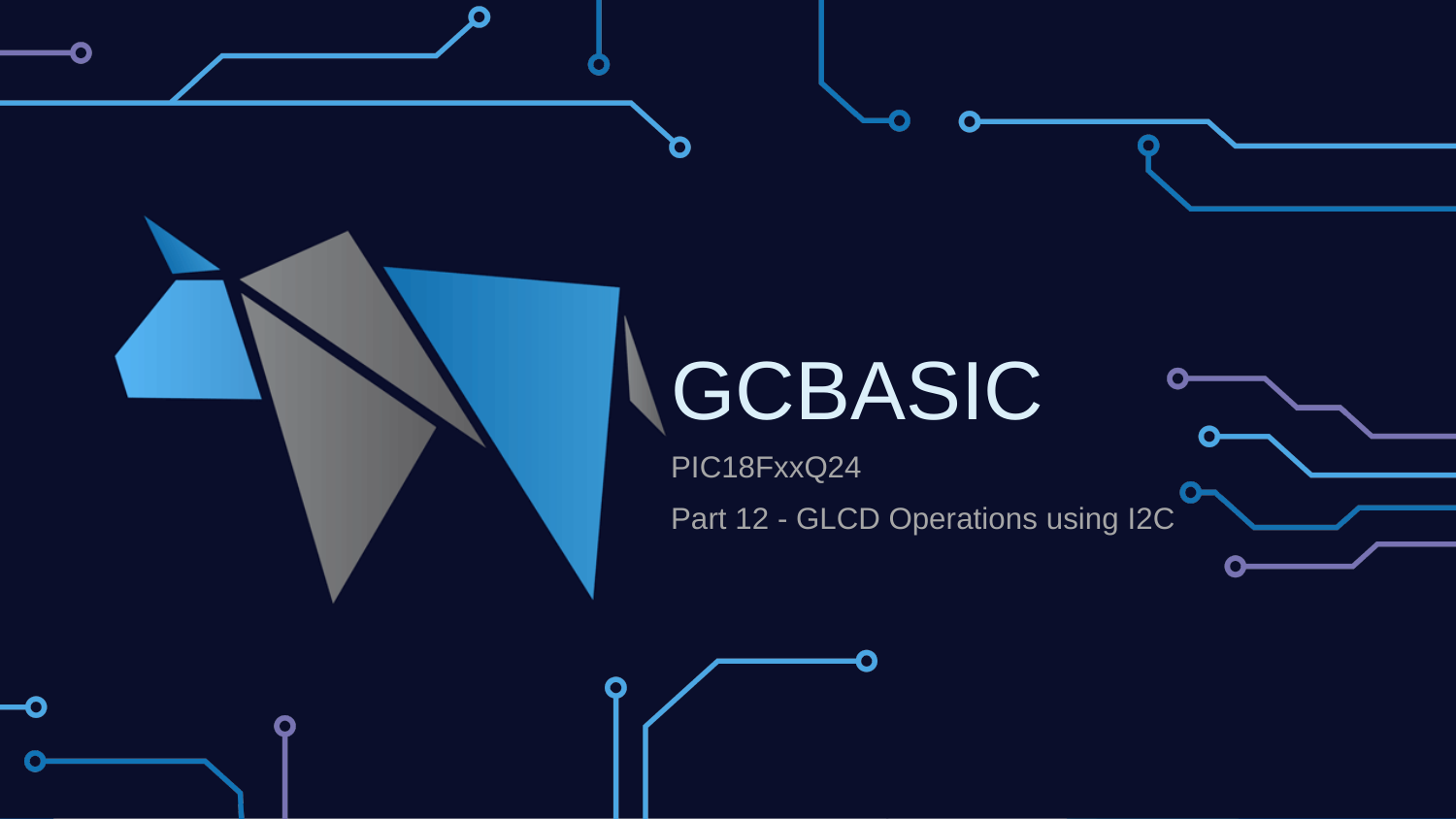

# GCBASIC
PIC18FxxQ24
Part 12 - GLCD Operations using I2C